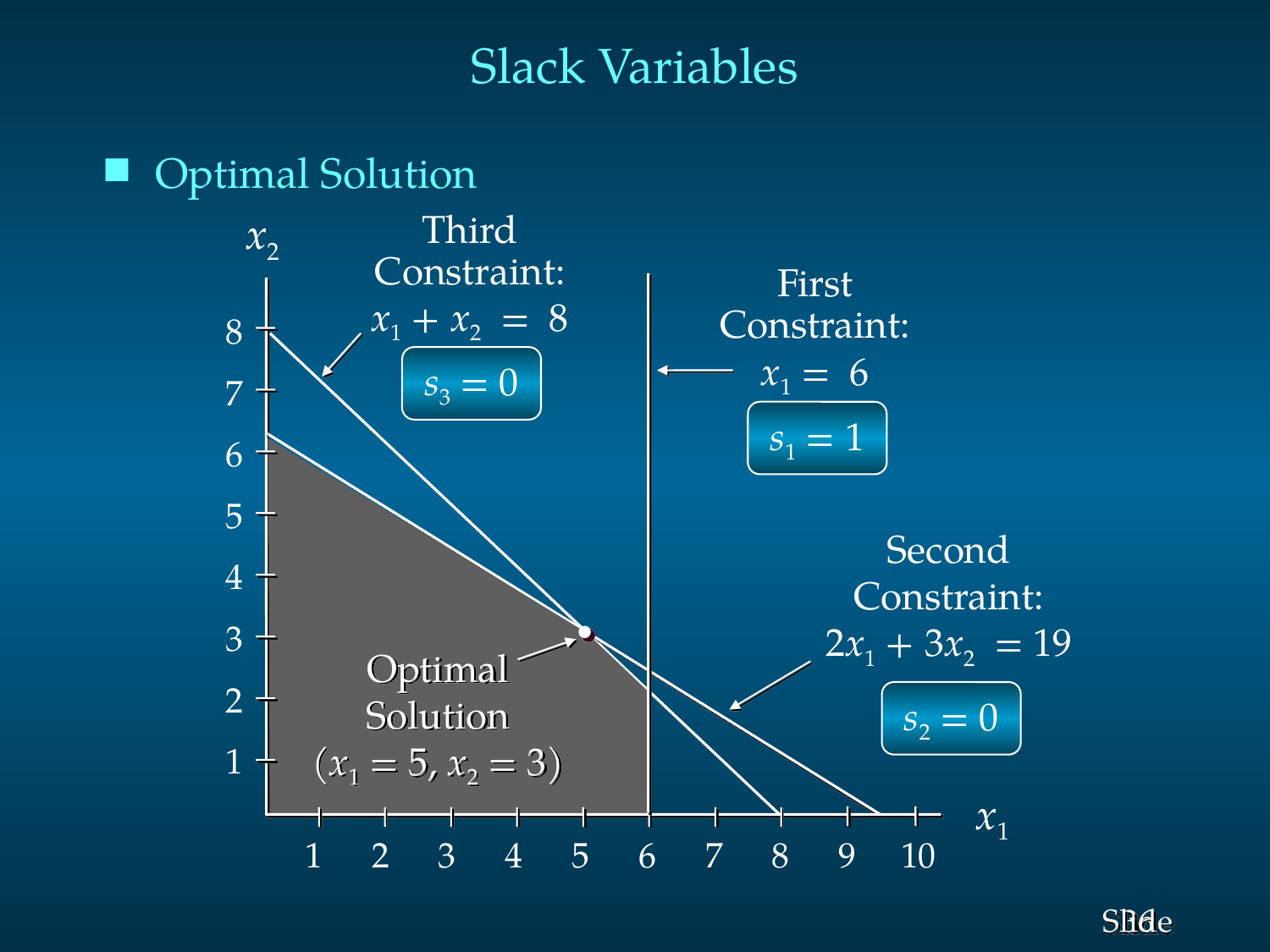

Slack Variables
Optimal Solution
  x2
Third
Constraint:
x1 + x2  =  8
First
Constraint:
x1 =  6

8

7

6

5

4

3

2

1

s3 = 0

s1 = 1

Second
Constraint:
2x1 + 3x2  = 19

Optimal
Solution
(x1 = 5, x2 = 3)

s2 = 0
x1

1      2      3      4      5      6      7      8      9     10